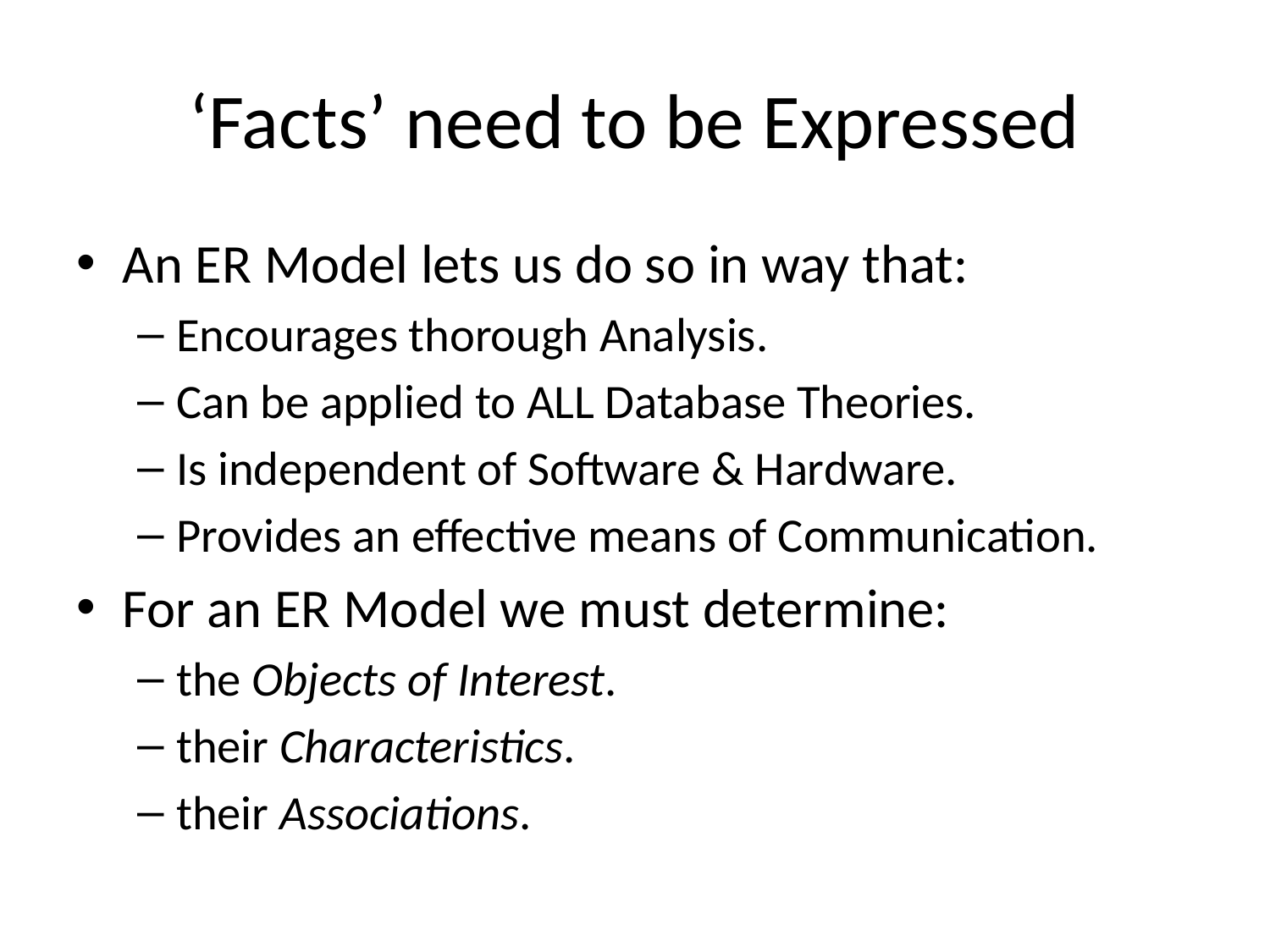

# ‘Facts’ need to be Expressed
An ER Model lets us do so in way that:
Encourages thorough Analysis.
Can be applied to ALL Database Theories.
Is independent of Software & Hardware.
Provides an effective means of Communication.
For an ER Model we must determine:
the Objects of Interest.
their Characteristics.
their Associations.